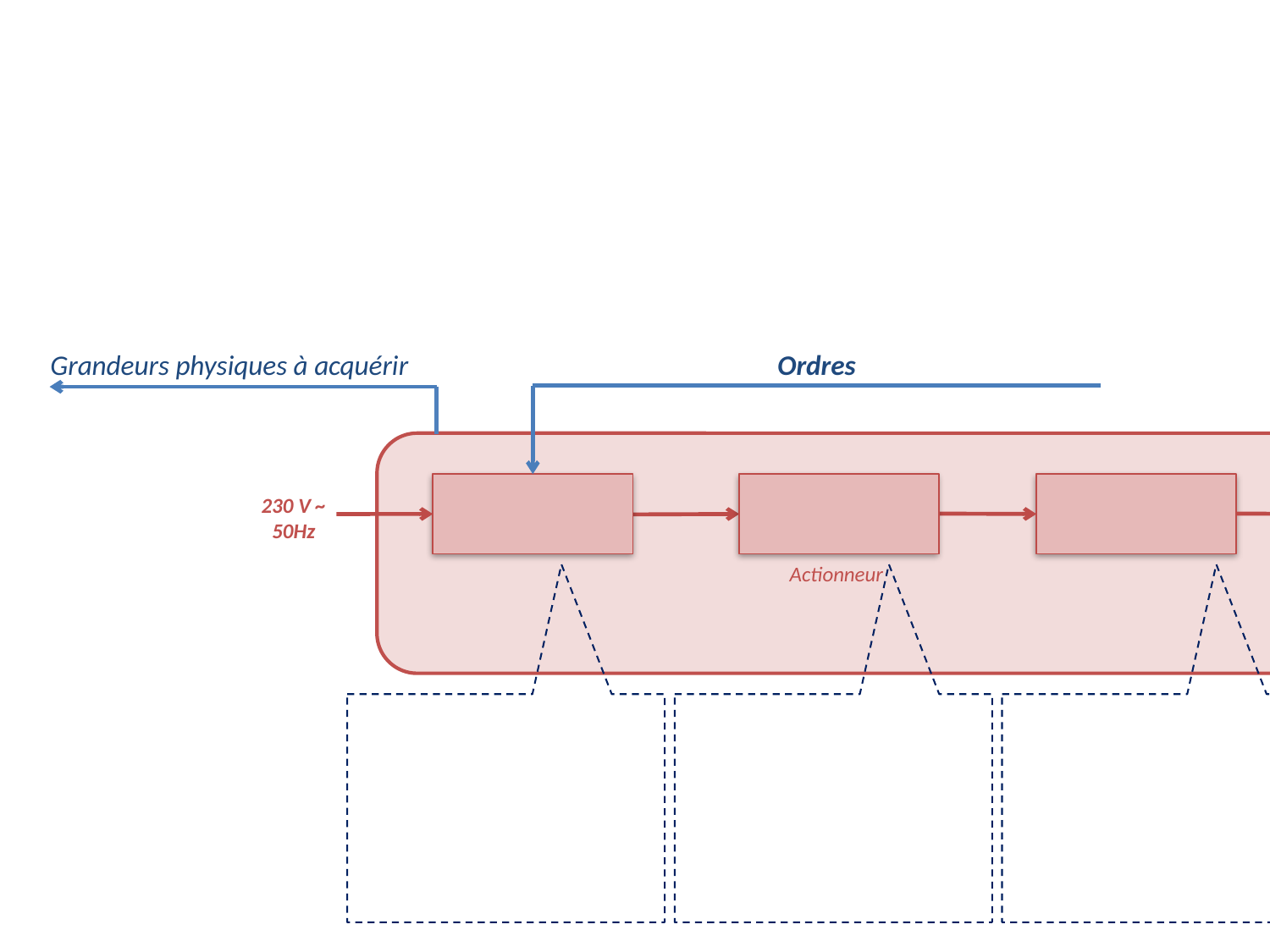

Ordres
Grandeurs physiques à acquérir
Chaîne d’énergie

Energies de sortie
230 V ~
 50Hz
Actionneur
Effecteur